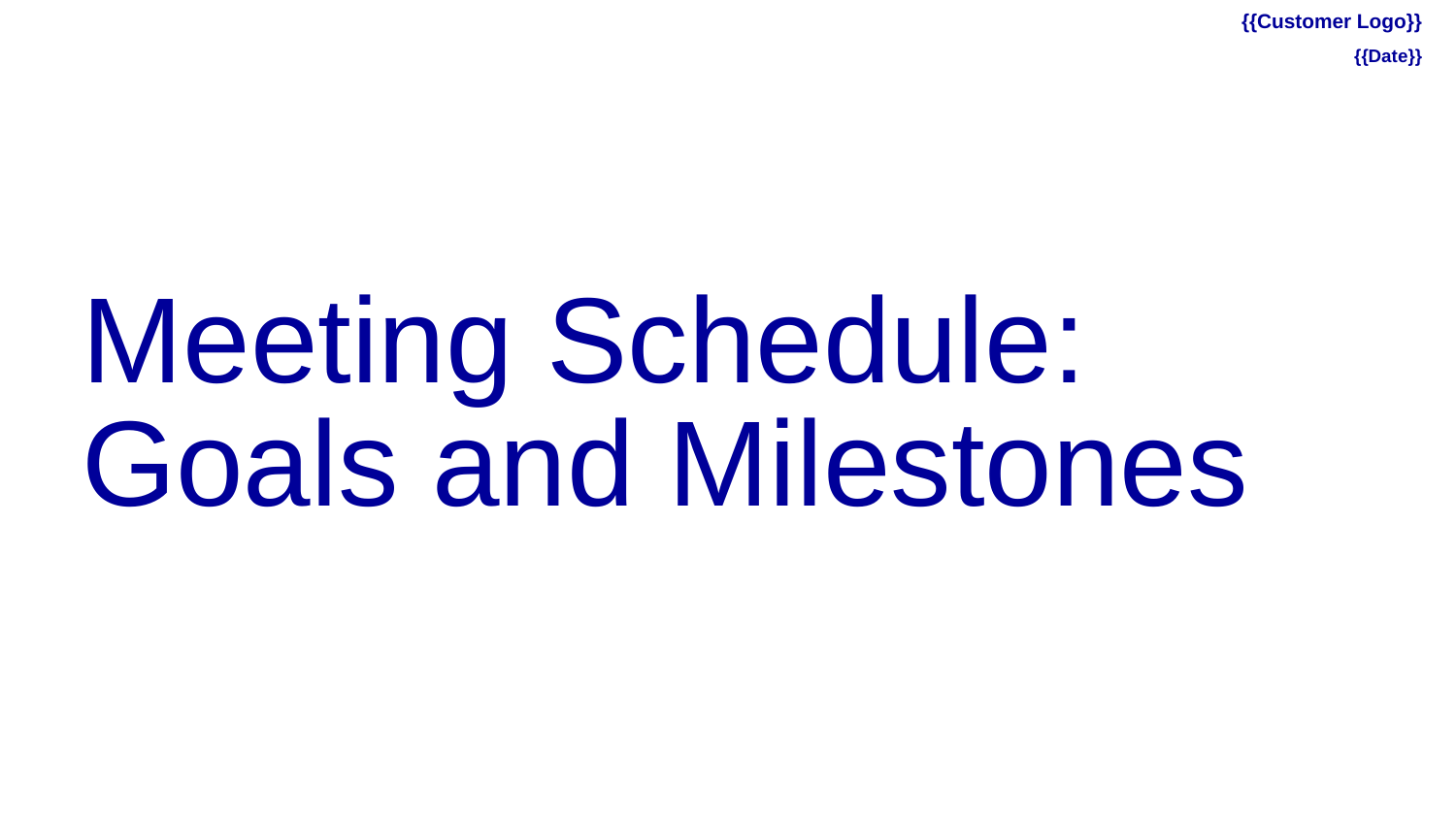

{{Customer Logo}}
{{Date}}
# Meeting Schedule: Goals and Milestones